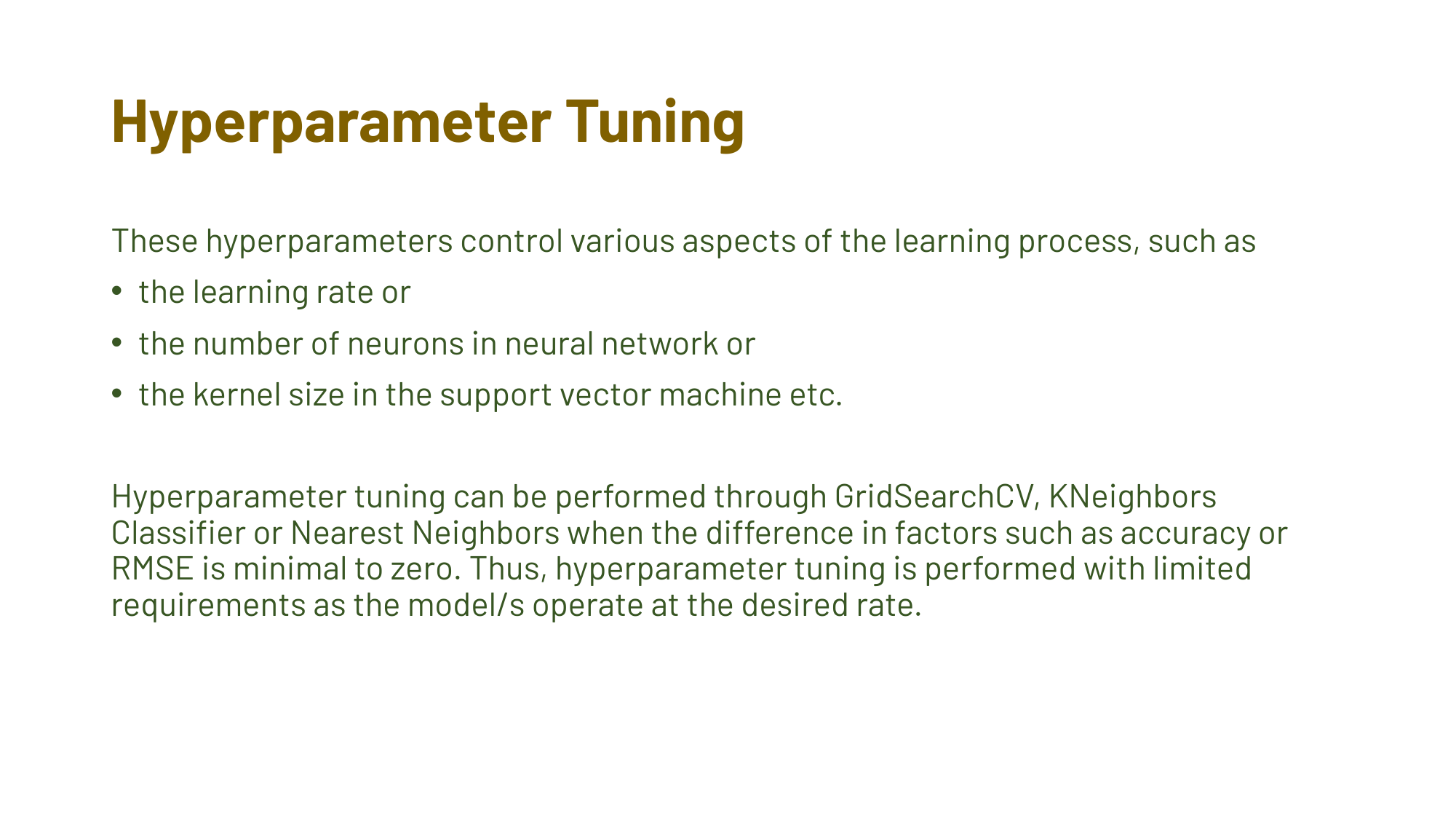

# Hyperparameter Tuning
These hyperparameters control various aspects of the learning process, such as
the learning rate or
the number of neurons in neural network or
the kernel size in the support vector machine etc.

Hyperparameter tuning can be performed through GridSearchCV, KNeighbors Classifier or Nearest Neighbors when the difference in factors such as accuracy or RMSE is minimal to zero. Thus, hyperparameter tuning is performed with limited requirements as the model/s operate at the desired rate.